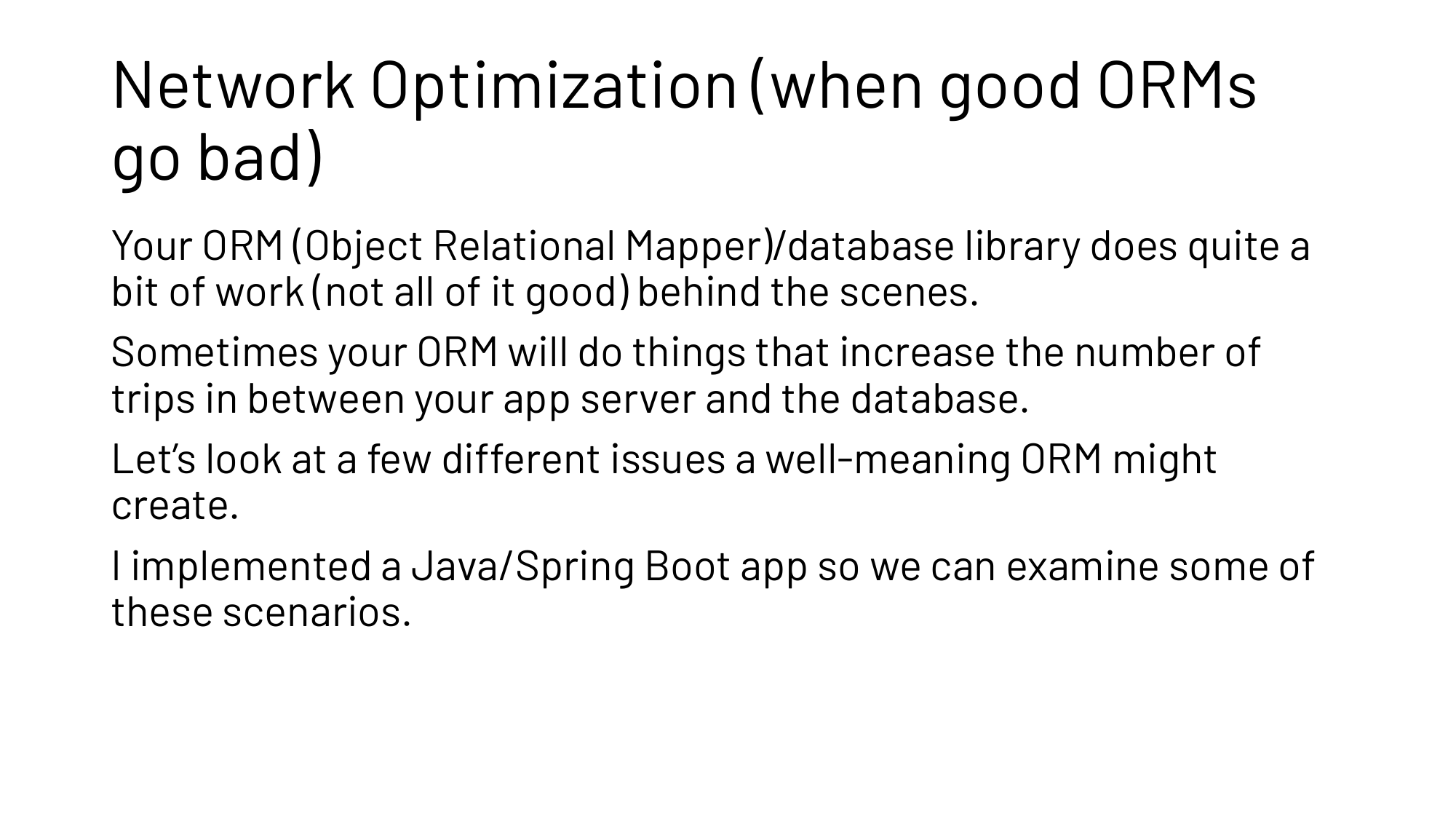

# Network Optimization (when good ORMs go bad)
Your ORM (Object Relational Mapper)/database library does quite a bit of work (not all of it good) behind the scenes.
Sometimes your ORM will do things that increase the number of trips in between your app server and the database.
Let’s look at a few different issues a well-meaning ORM might create.
I implemented a Java/Spring Boot app so we can examine some of these scenarios.